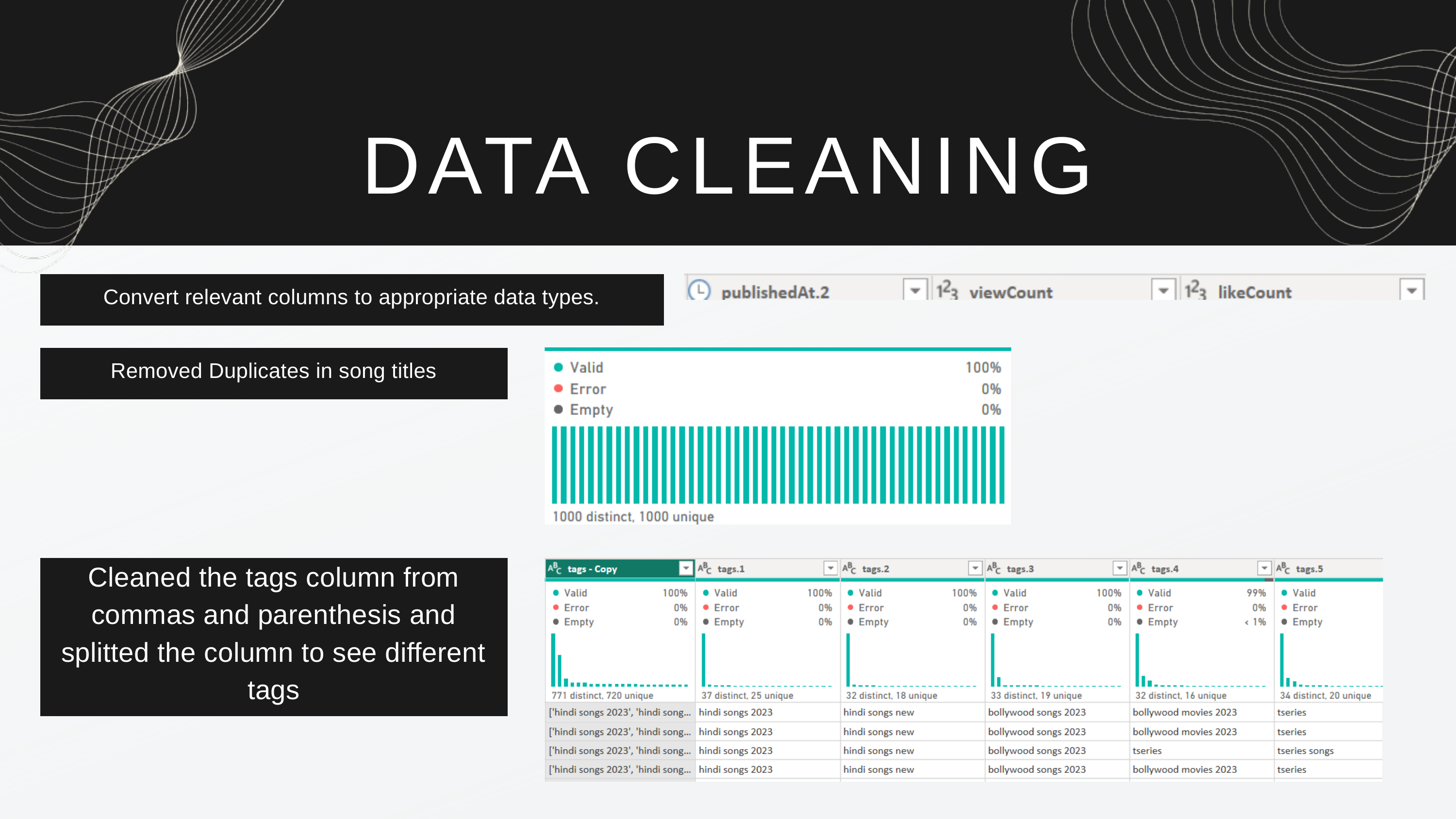

DATA CLEANING

Convert relevant columns to appropriate data types.

Removed Duplicates in song titles

Cleaned the tags column from commas and parenthesis and splitted the column to see different tags